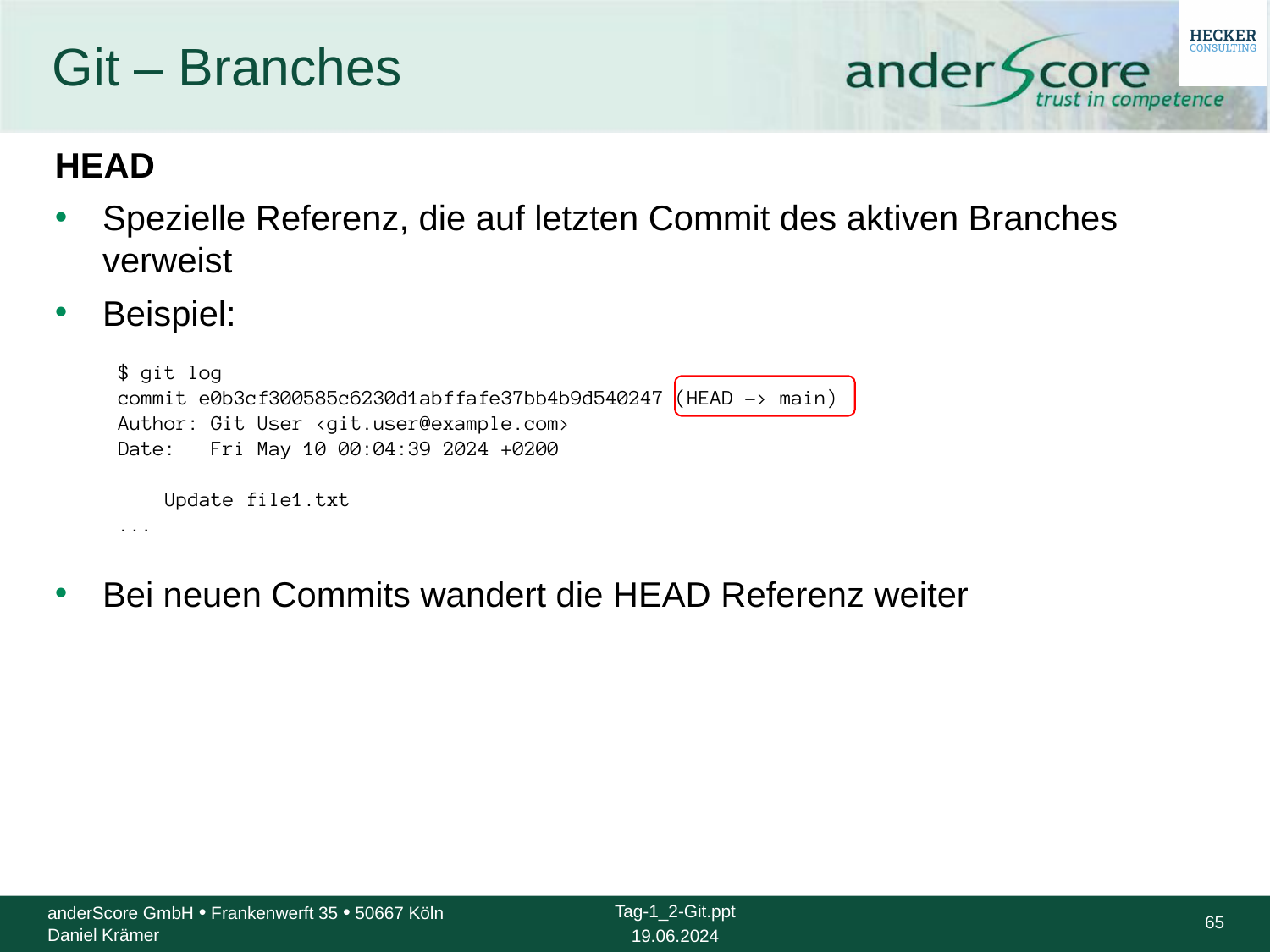

# Git – Branches
HEAD
Spezielle Referenz, die auf letzten Commit des aktiven Branches verweist
Beispiel:

$ git log
commit e0b3cf300585c6230d1abffafe37bb4b9d540247 (HEAD -> main)
Author: Git User <git.user@example.com>
Date:   Fri May 10 00:04:39 2024 +0200

    Update file1.txt
...

Bei neuen Commits wandert die HEAD Referenz weiter